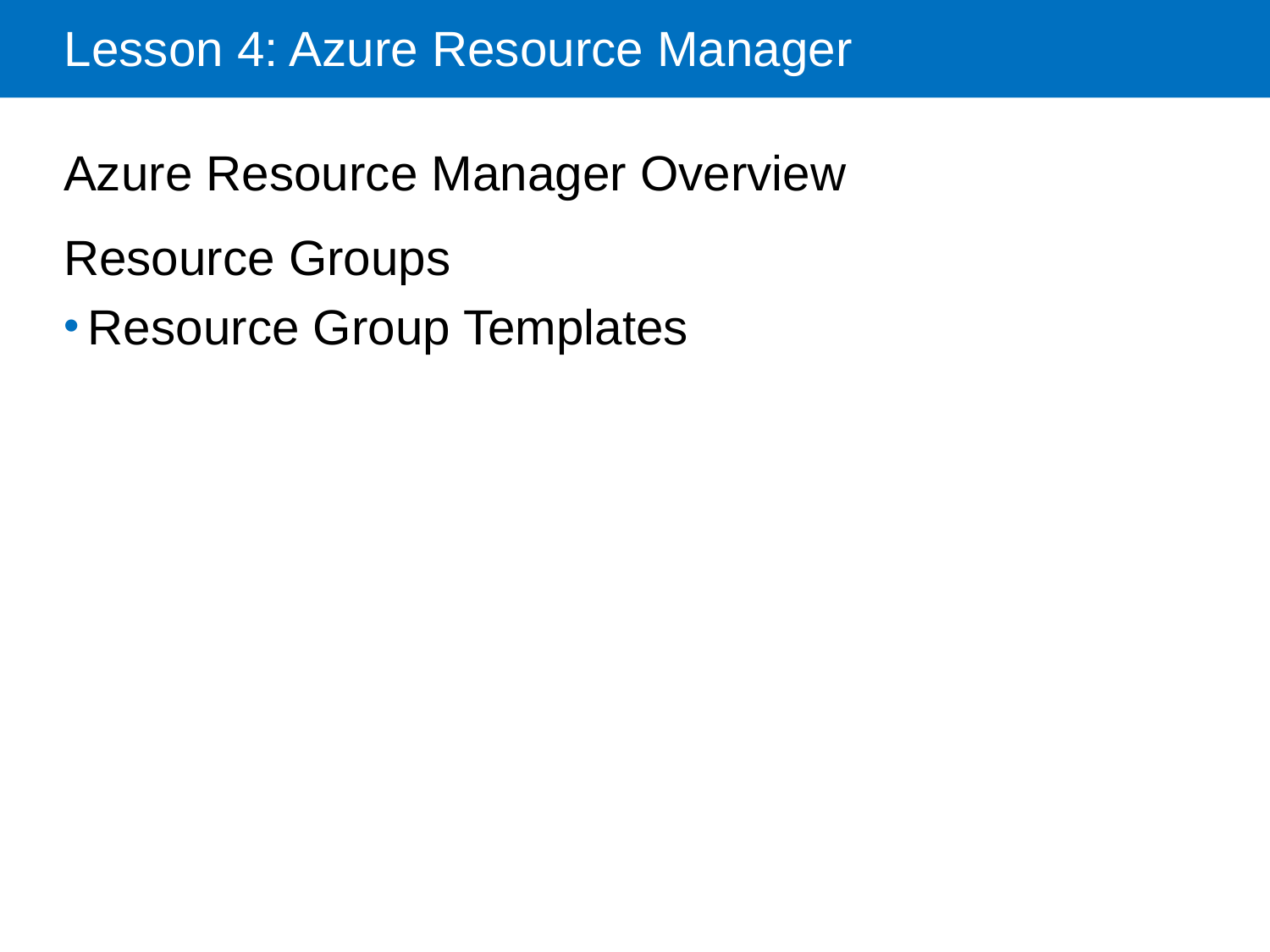

# Lesson 4: Azure Resource Manager
Azure Resource Manager Overview
Resource Groups
Resource Group Templates